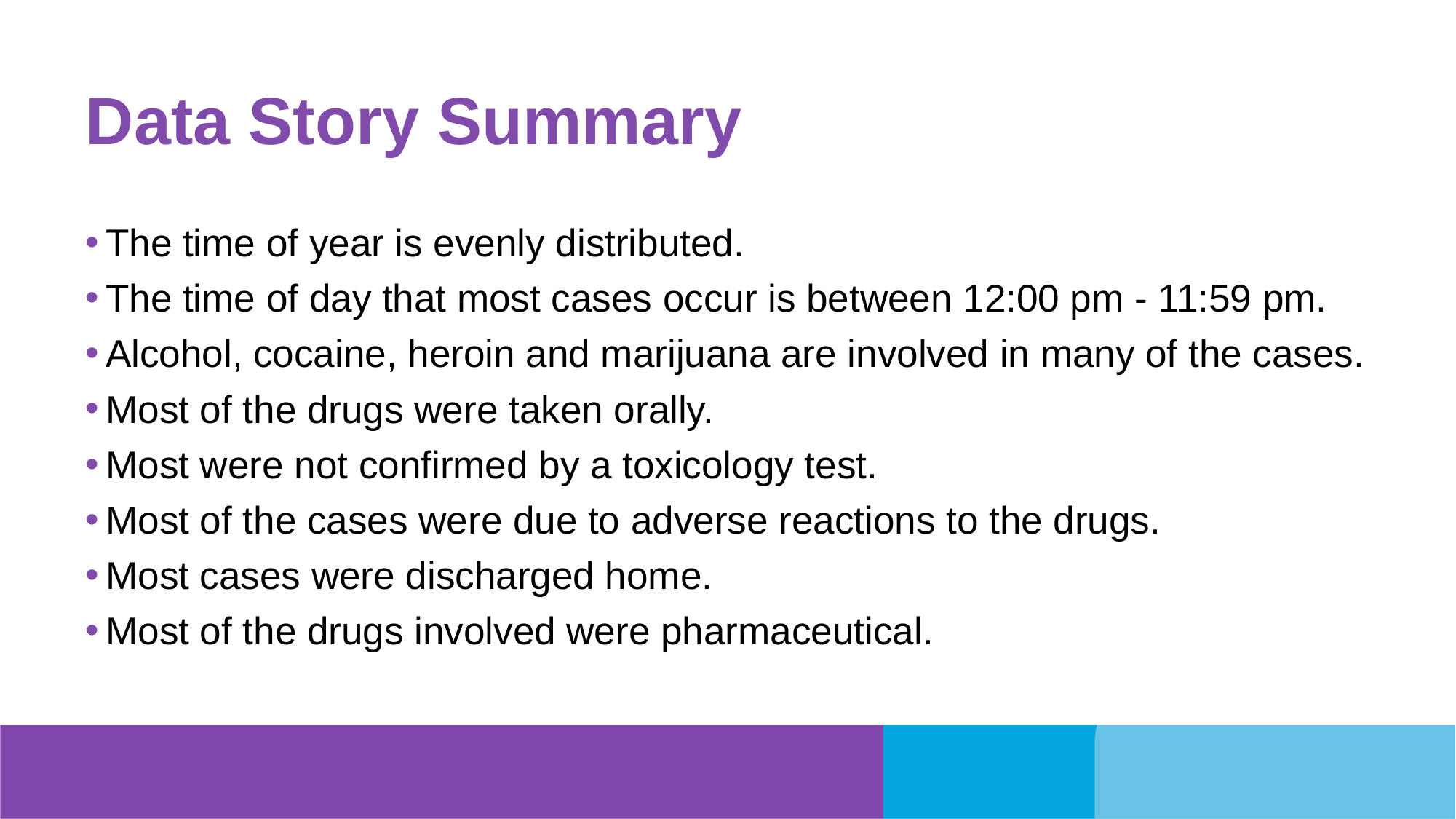

# Data Story Summary
The time of year is evenly distributed.
The time of day that most cases occur is between 12:00 pm - 11:59 pm.
Alcohol, cocaine, heroin and marijuana are involved in many of the cases.
Most of the drugs were taken orally.
Most were not confirmed by a toxicology test.
Most of the cases were due to adverse reactions to the drugs.
Most cases were discharged home.
Most of the drugs involved were pharmaceutical.